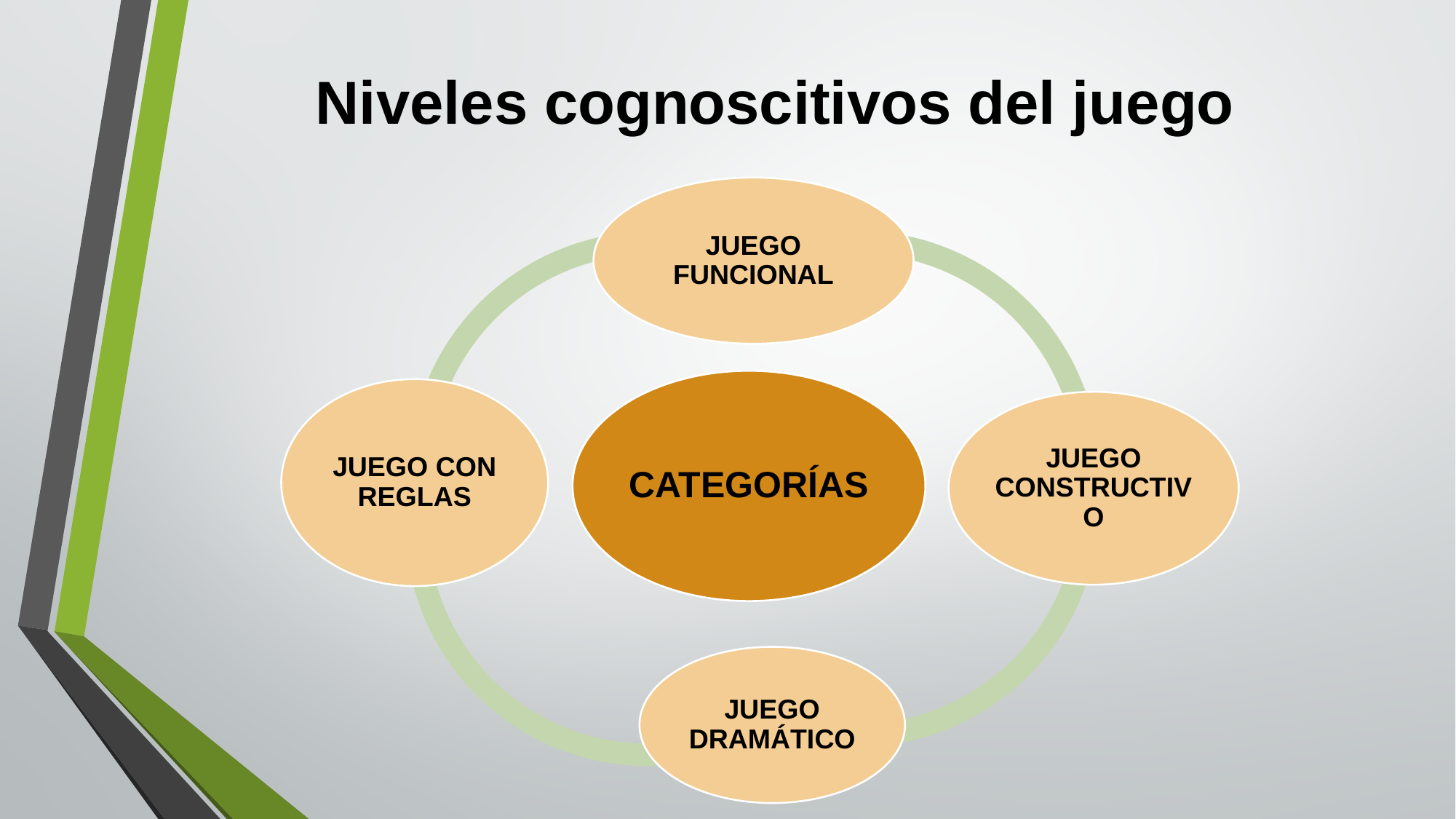

# Niveles cognoscitivos del juego
CATEGORÍAS
JUEGO FUNCIONAL
JUEGO CONSTRUCTIVO
JUEGO DRAMÁTICO
JUEGO CON REGLAS